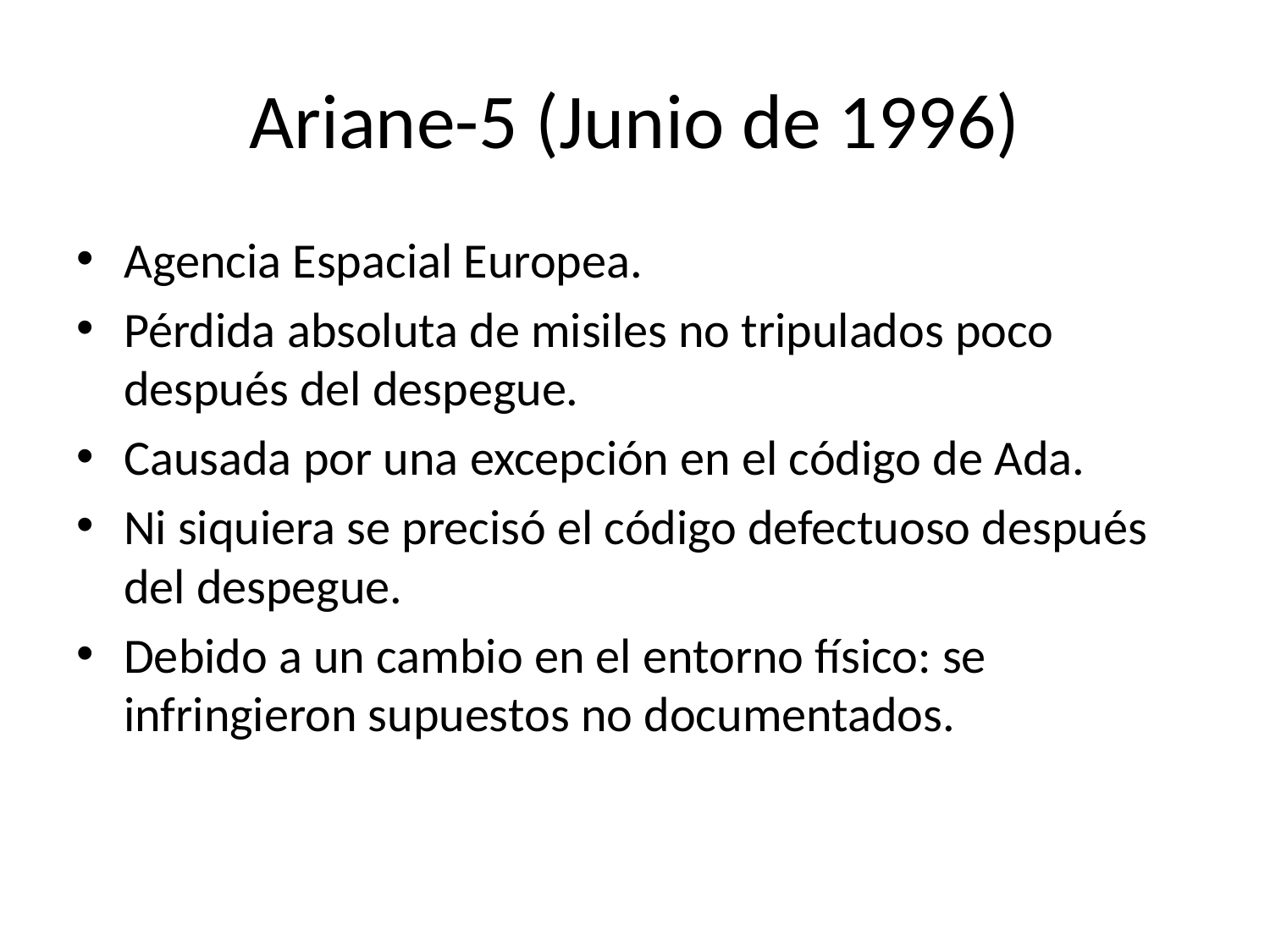

# Ariane-5 (Junio de 1996)
Agencia Espacial Europea.
Pérdida absoluta de misiles no tripulados poco después del despegue.
Causada por una excepción en el código de Ada.
Ni siquiera se precisó el código defectuoso después del despegue.
Debido a un cambio en el entorno físico: se infringieron supuestos no documentados.